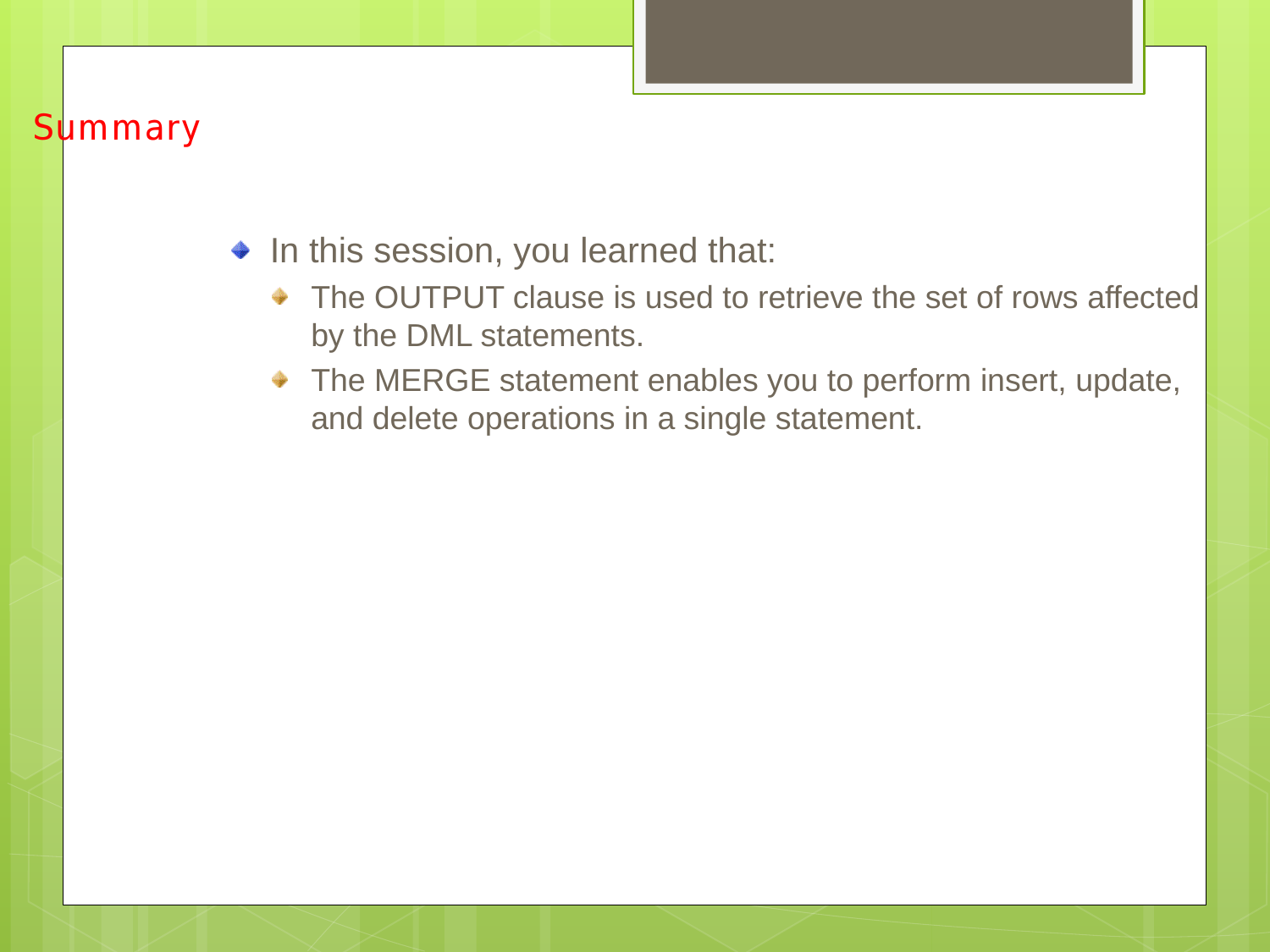

Summary
In this session, you learned that:
The OUTPUT clause is used to retrieve the set of rows affected by the DML statements.
The MERGE statement enables you to perform insert, update, and delete operations in a single statement.